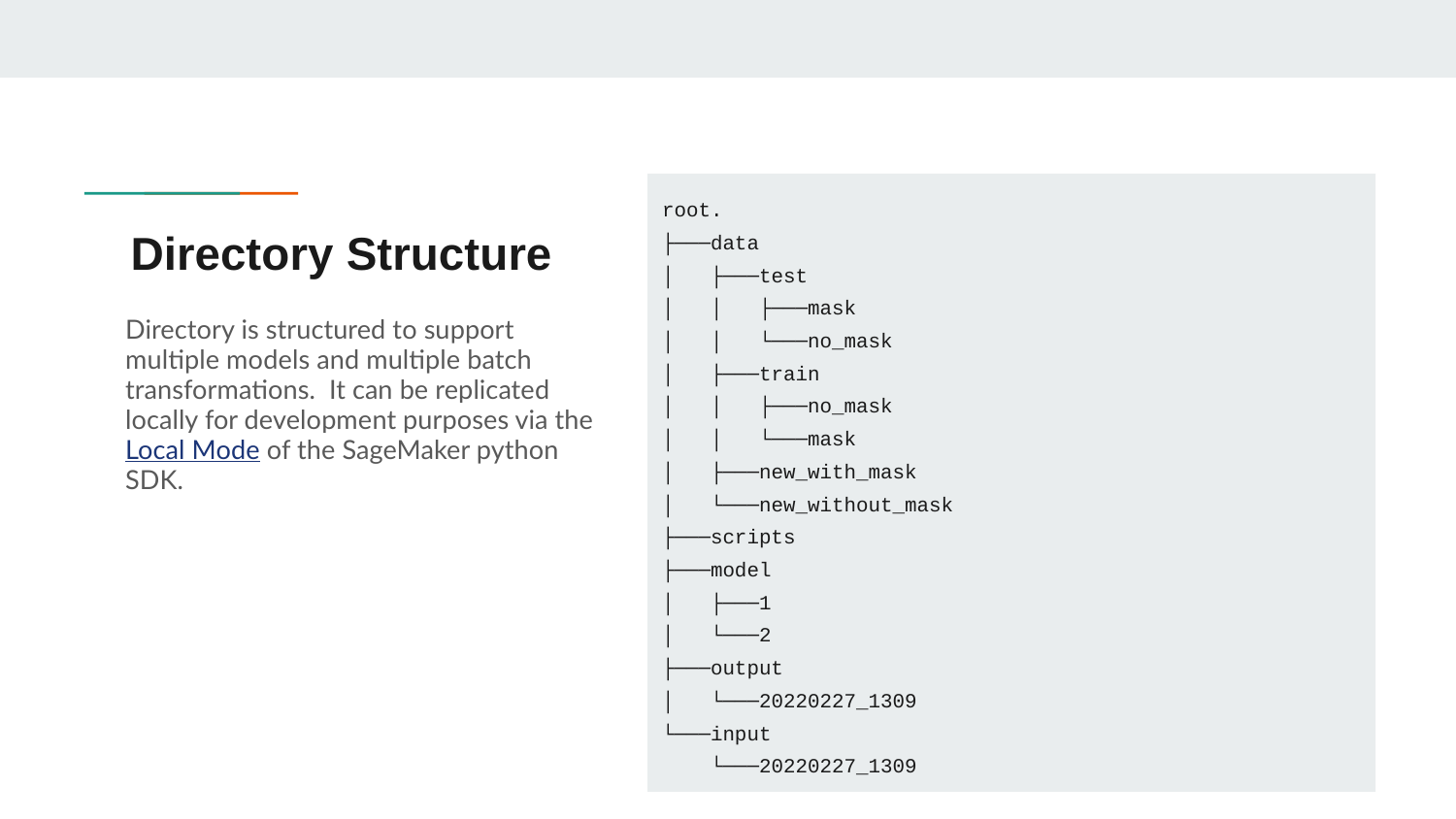

root.
├───data
│   ├───test
│   │   ├───mask
│   │   └───no_mask
│   ├───train
│   │   ├───no_mask
│   │   └───mask
│   ├───new_with_mask
│   └───new_without_mask
├───scripts
├───model
│   ├───1
│   └───2
├───output
│   └───20220227_1309
└───input
    └───20220227_1309
# Directory Structure
Directory is structured to support multiple models and multiple batch transformations.  It can be replicated locally for development purposes via the Local Mode of the SageMaker python SDK.